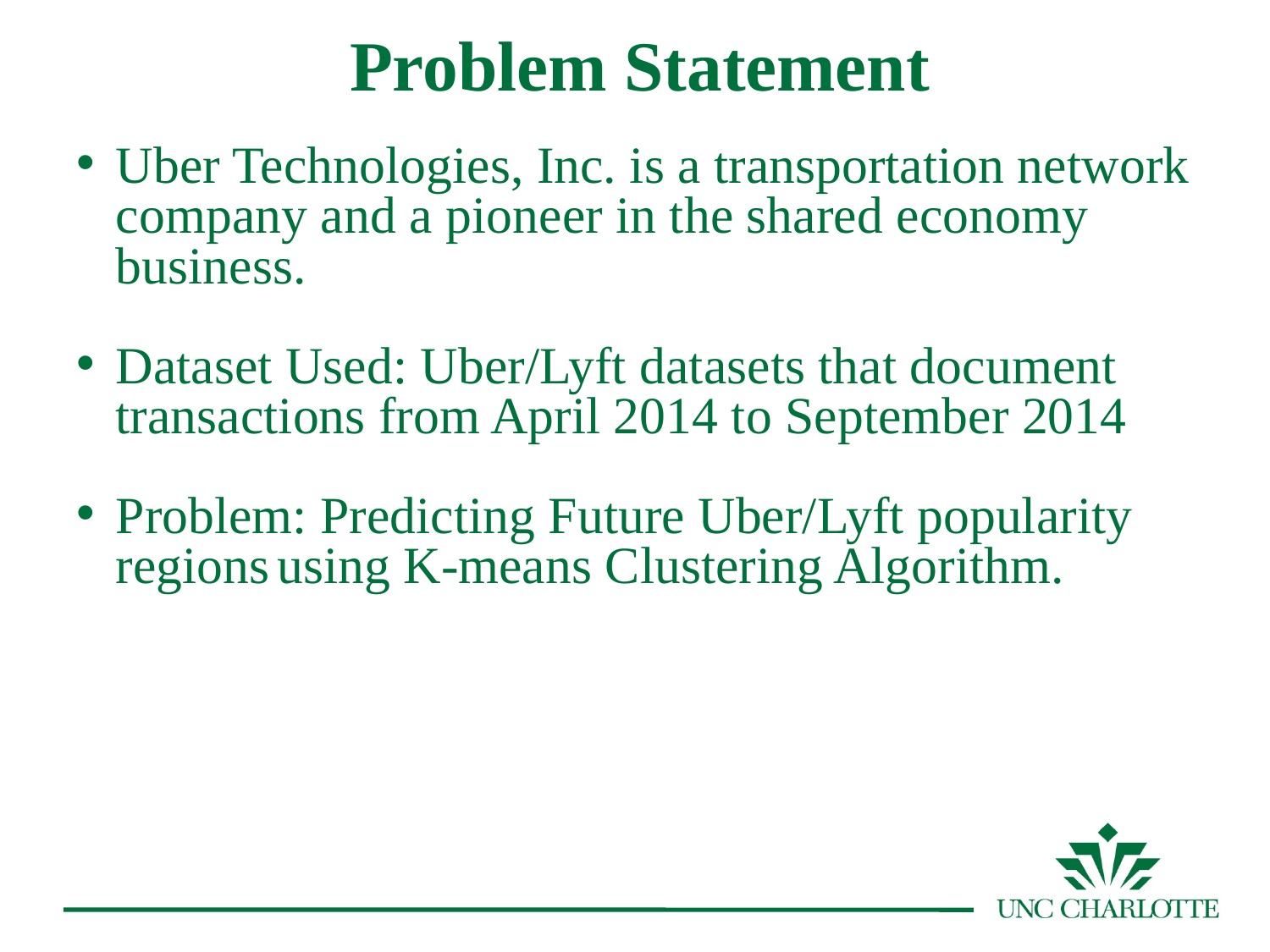

Problem Statement
Uber Technologies, Inc. is a transportation network company and a pioneer in the shared economy business.

Dataset Used: Uber/Lyft datasets that document transactions from April 2014 to September 2014

Problem: Predicting Future Uber/Lyft popularity regions using K-means Clustering Algorithm.